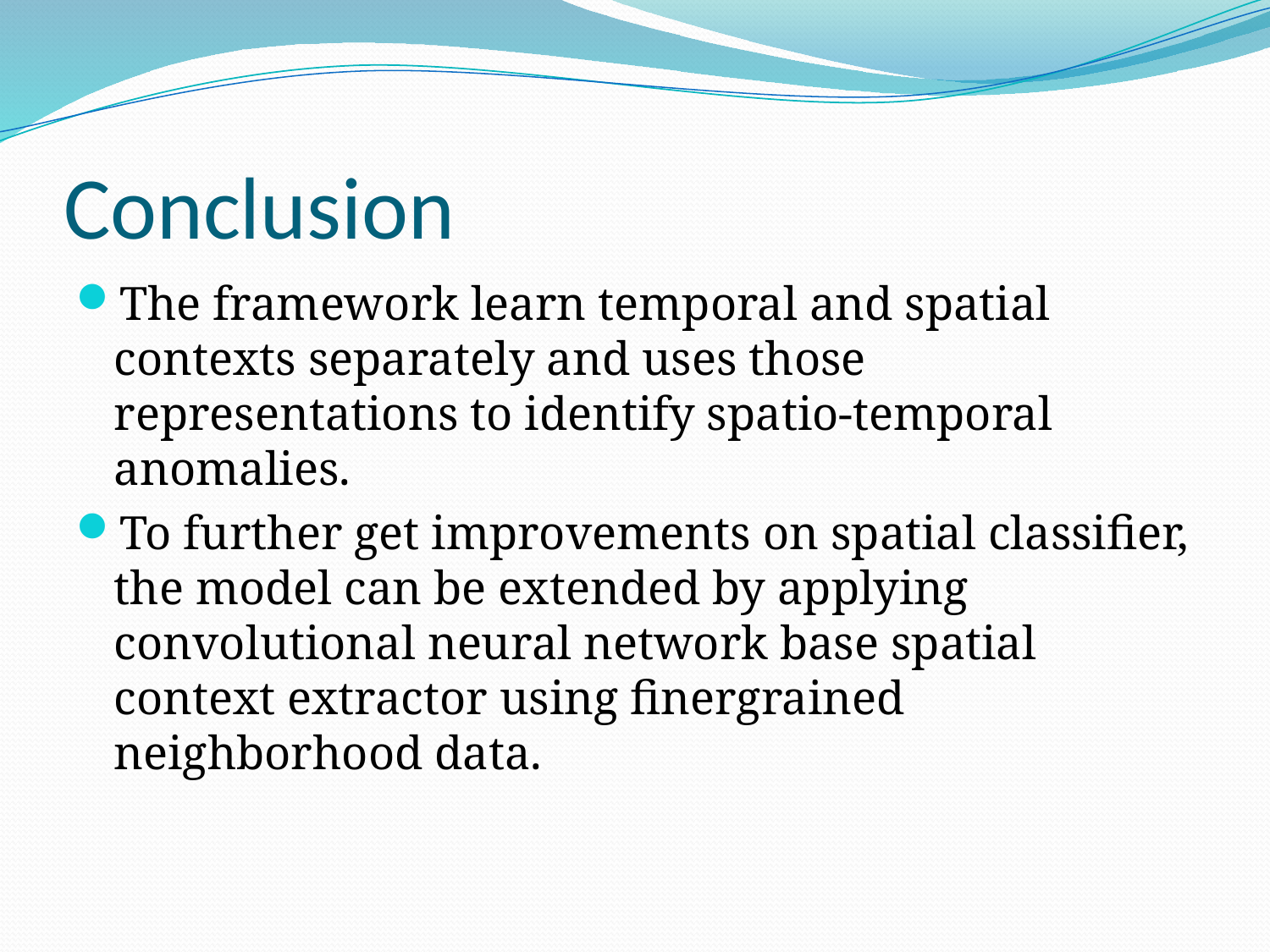

# Conclusion
The framework learn temporal and spatial contexts separately and uses those representations to identify spatio-temporal anomalies.
To further get improvements on spatial classifier, the model can be extended by applying convolutional neural network base spatial context extractor using finergrained neighborhood data.